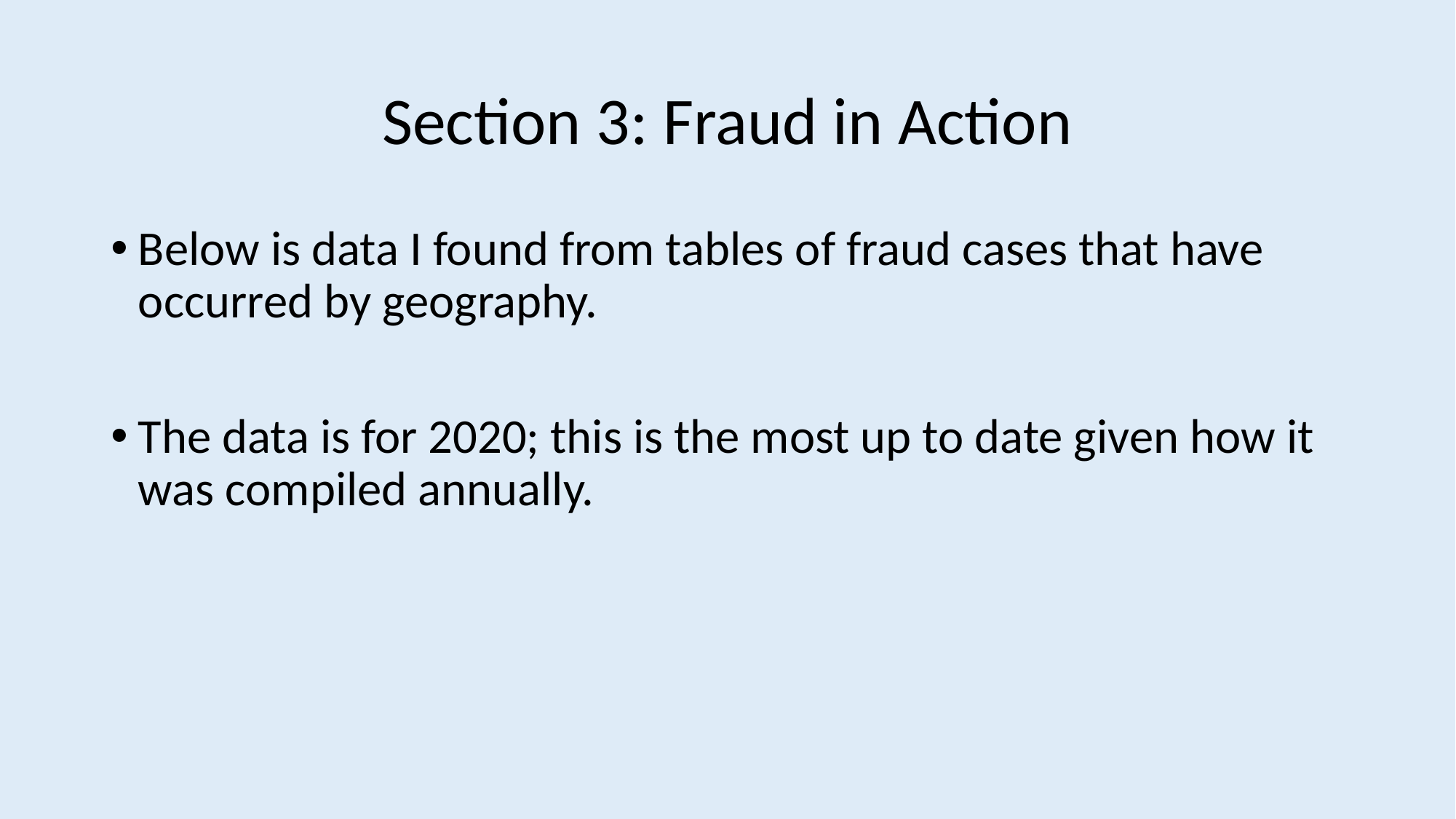

# Section 3: Fraud in Action
Below is data I found from tables of fraud cases that have occurred by geography.

The data is for 2020; this is the most up to date given how it was compiled annually.